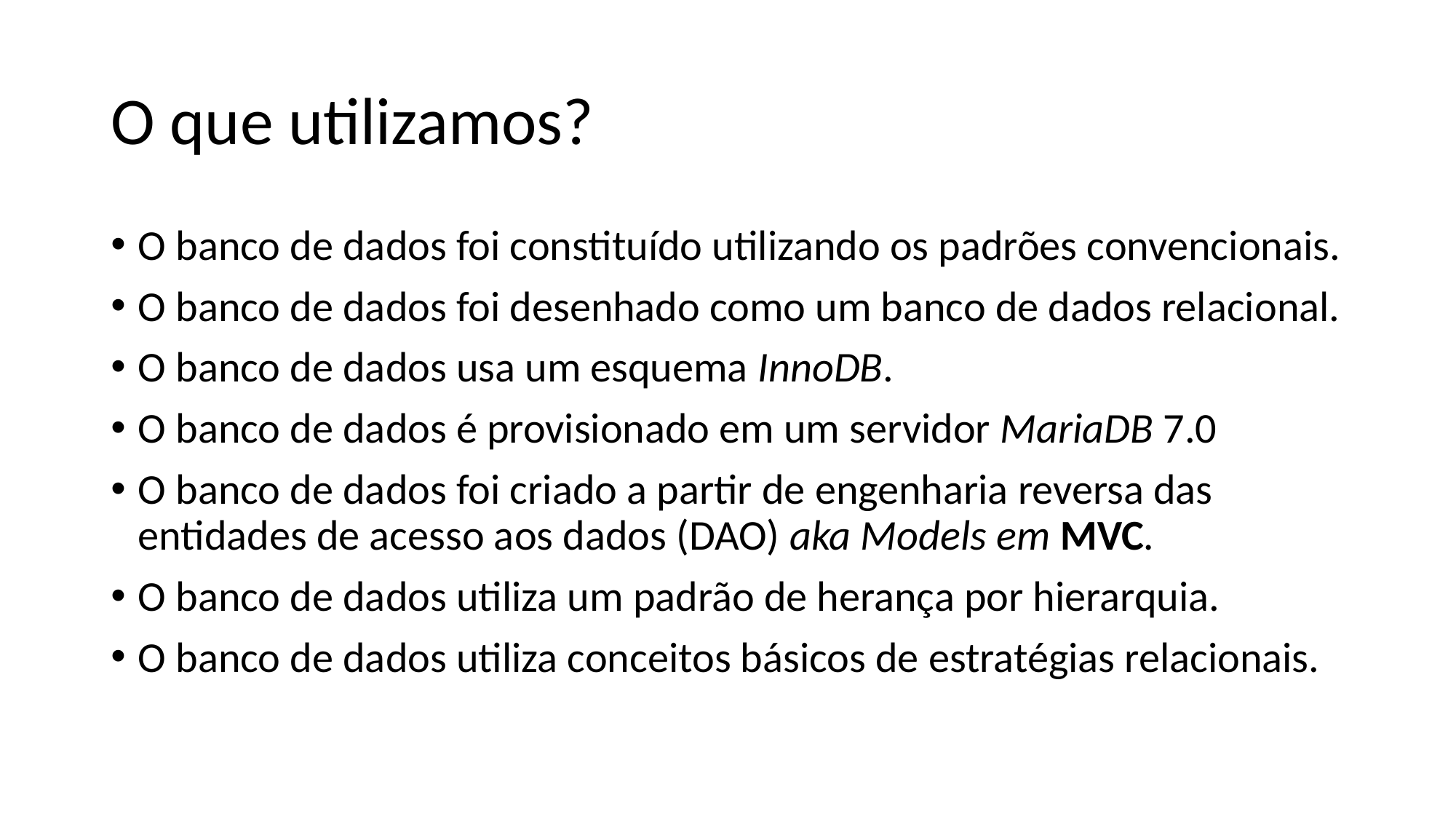

# O que utilizamos?
O banco de dados foi constituído utilizando os padrões convencionais.
O banco de dados foi desenhado como um banco de dados relacional.
O banco de dados usa um esquema InnoDB.
O banco de dados é provisionado em um servidor MariaDB 7.0
O banco de dados foi criado a partir de engenharia reversa das entidades de acesso aos dados (DAO) aka Models em MVC.
O banco de dados utiliza um padrão de herança por hierarquia.
O banco de dados utiliza conceitos básicos de estratégias relacionais.